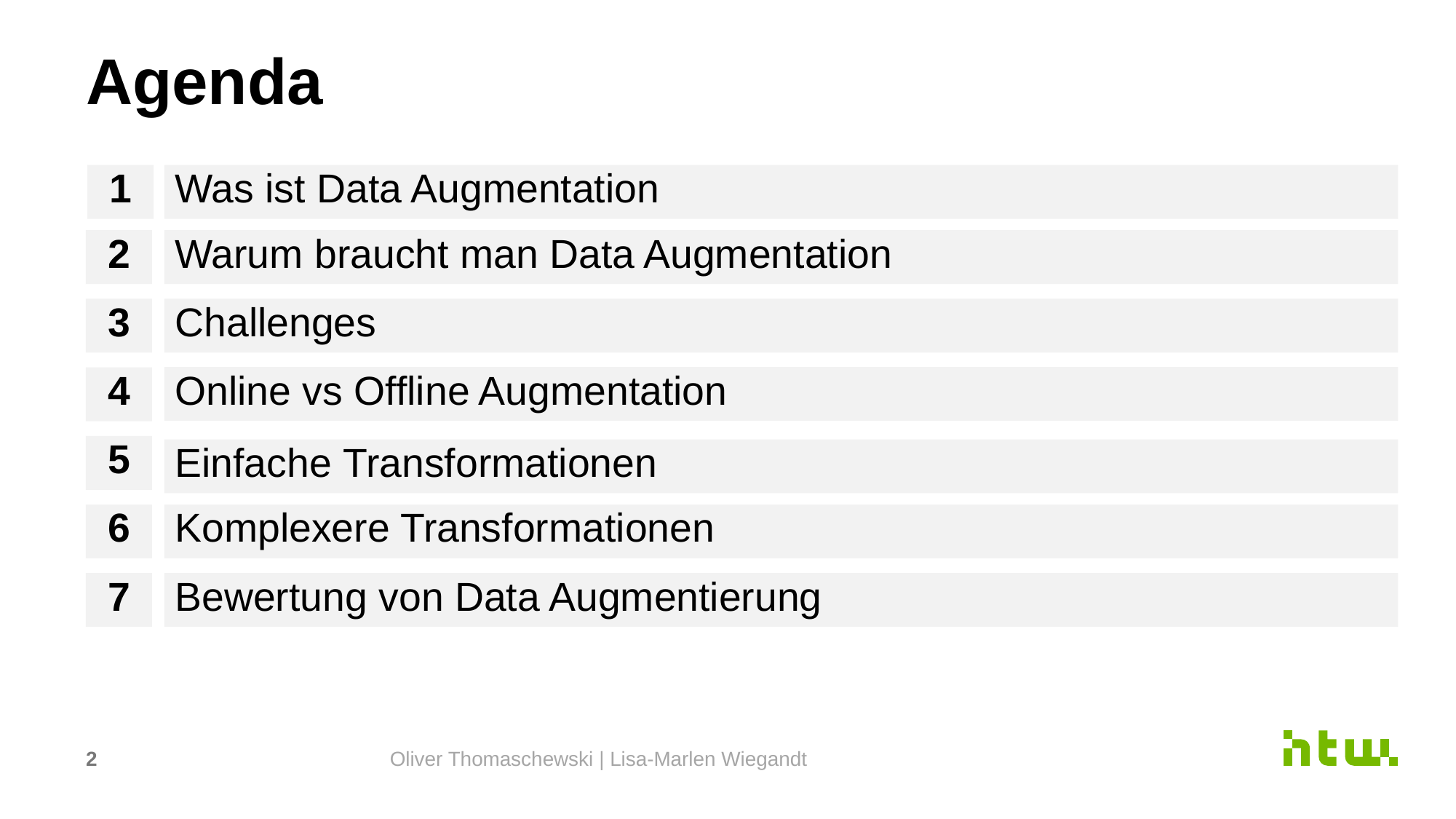

# Agenda
1
Was ist Data Augmentation
2
Warum braucht man Data Augmentation
3
Challenges
Online vs Offline Augmentation
4
5
Einfache Transformationen
6
Komplexere Transformationen
7
Bewertung von Data Augmentierung
2
Oliver Thomaschewski | Lisa-Marlen Wiegandt